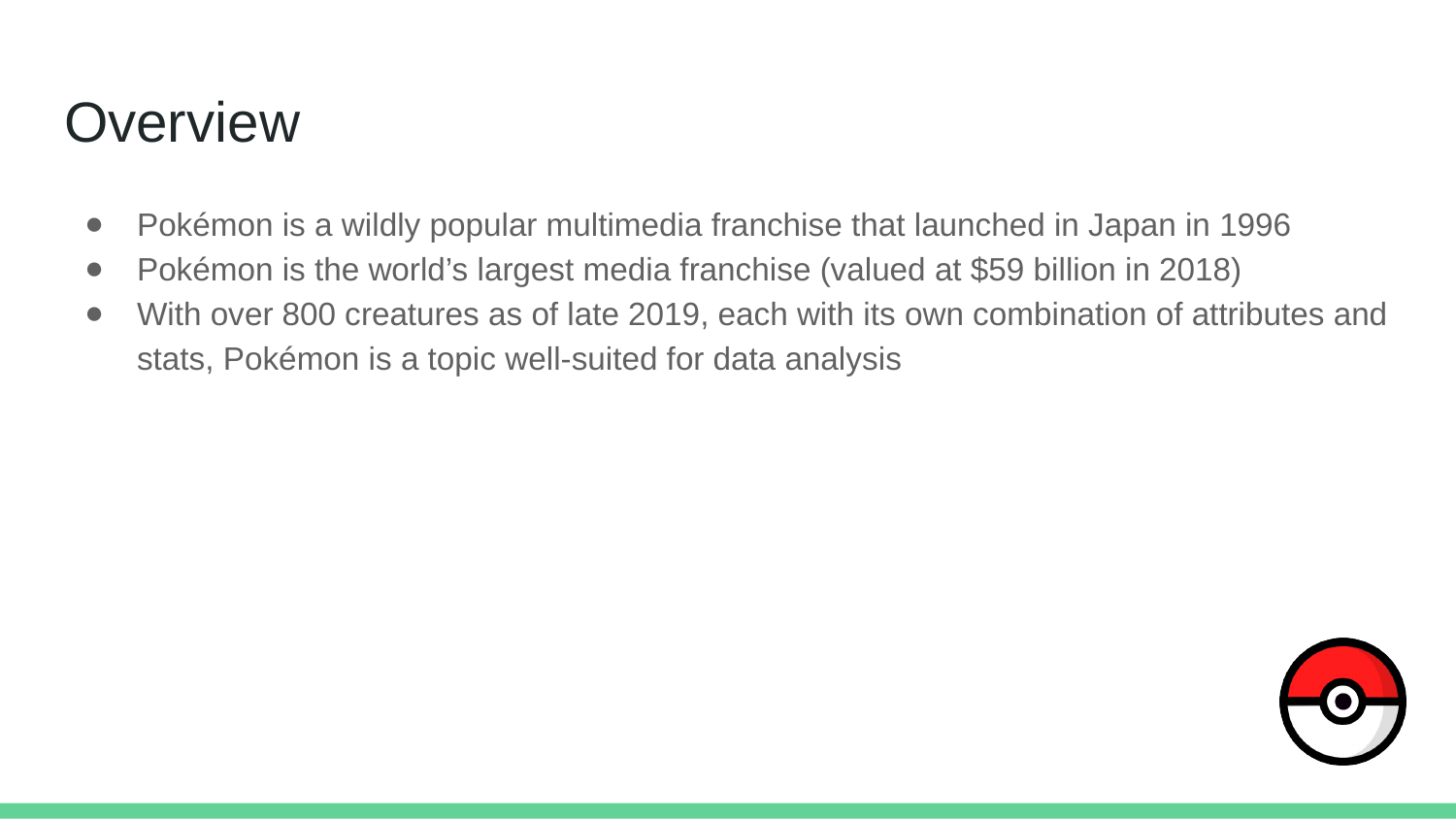

# Overview
Pokémon is a wildly popular multimedia franchise that launched in Japan in 1996
Pokémon is the world’s largest media franchise (valued at $59 billion in 2018)
With over 800 creatures as of late 2019, each with its own combination of attributes and stats, Pokémon is a topic well-suited for data analysis